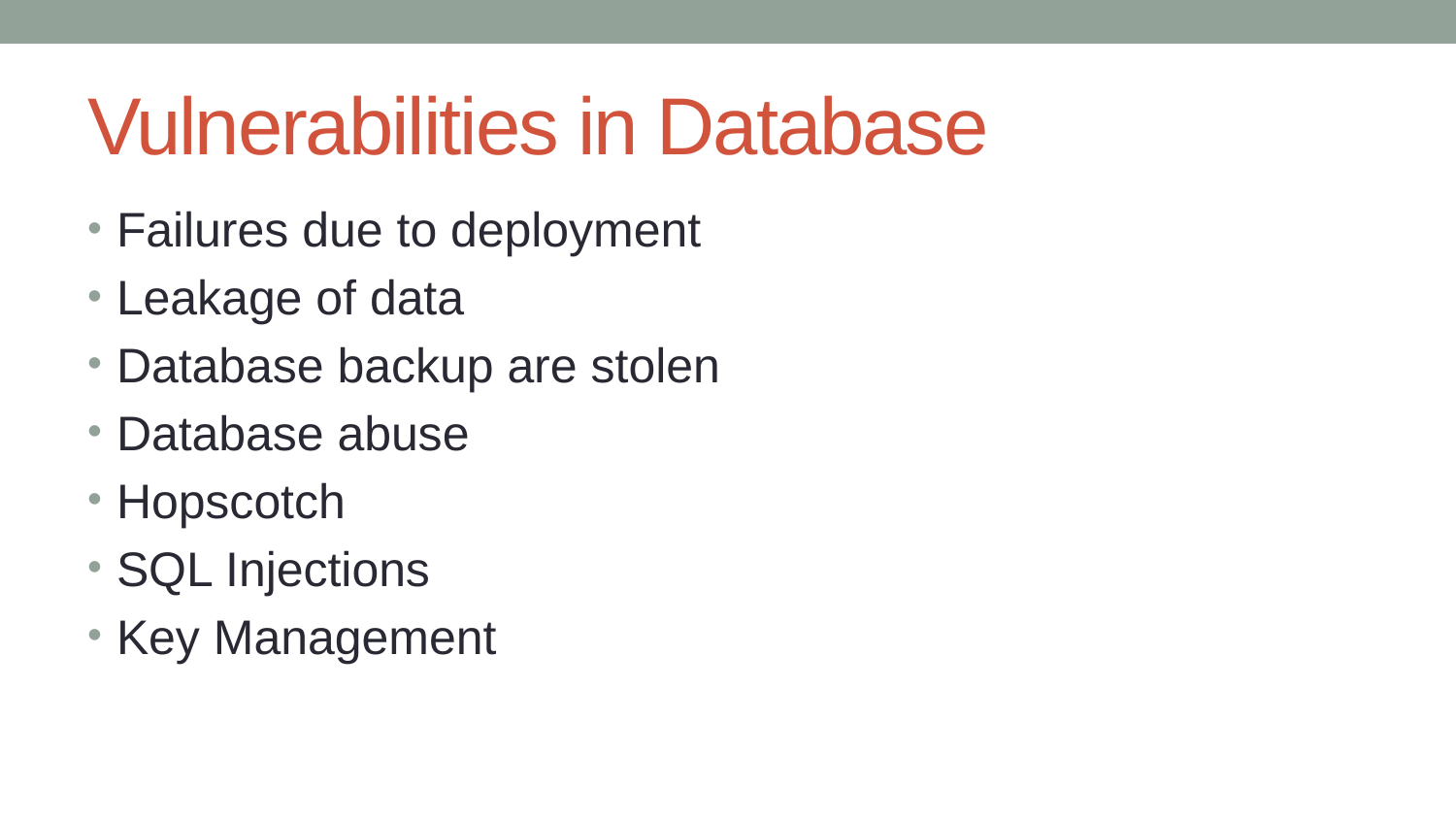

# Vulnerabilities in Database
Failures due to deployment
Leakage of data
Database backup are stolen
Database abuse
Hopscotch
SQL Injections
Key Management